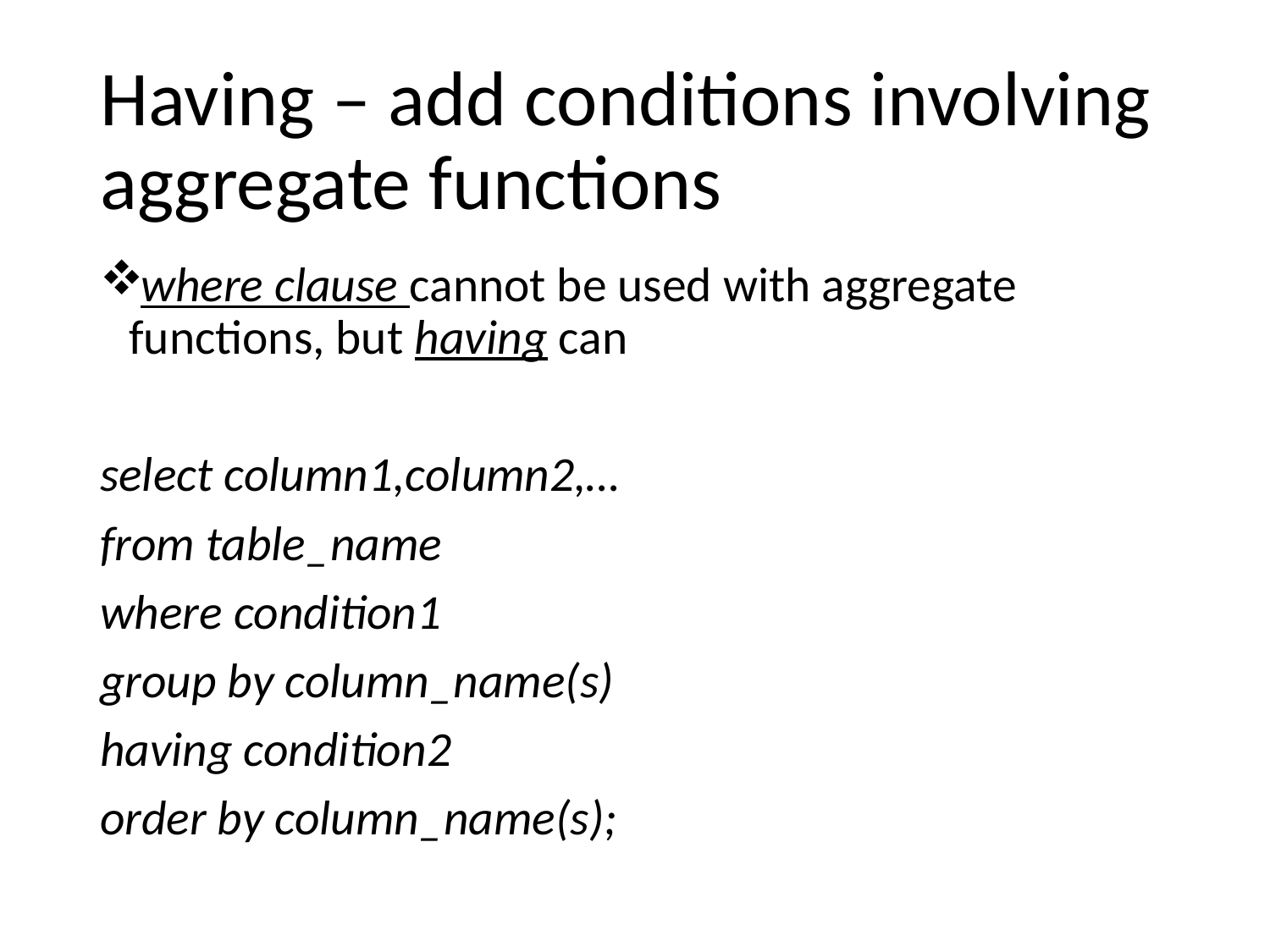

# Having – add conditions involving aggregate functions
where clause cannot be used with aggregate functions, but having can

select column1,column2,…
from table_name
where condition1
group by column_name(s)
having condition2
order by column_name(s);